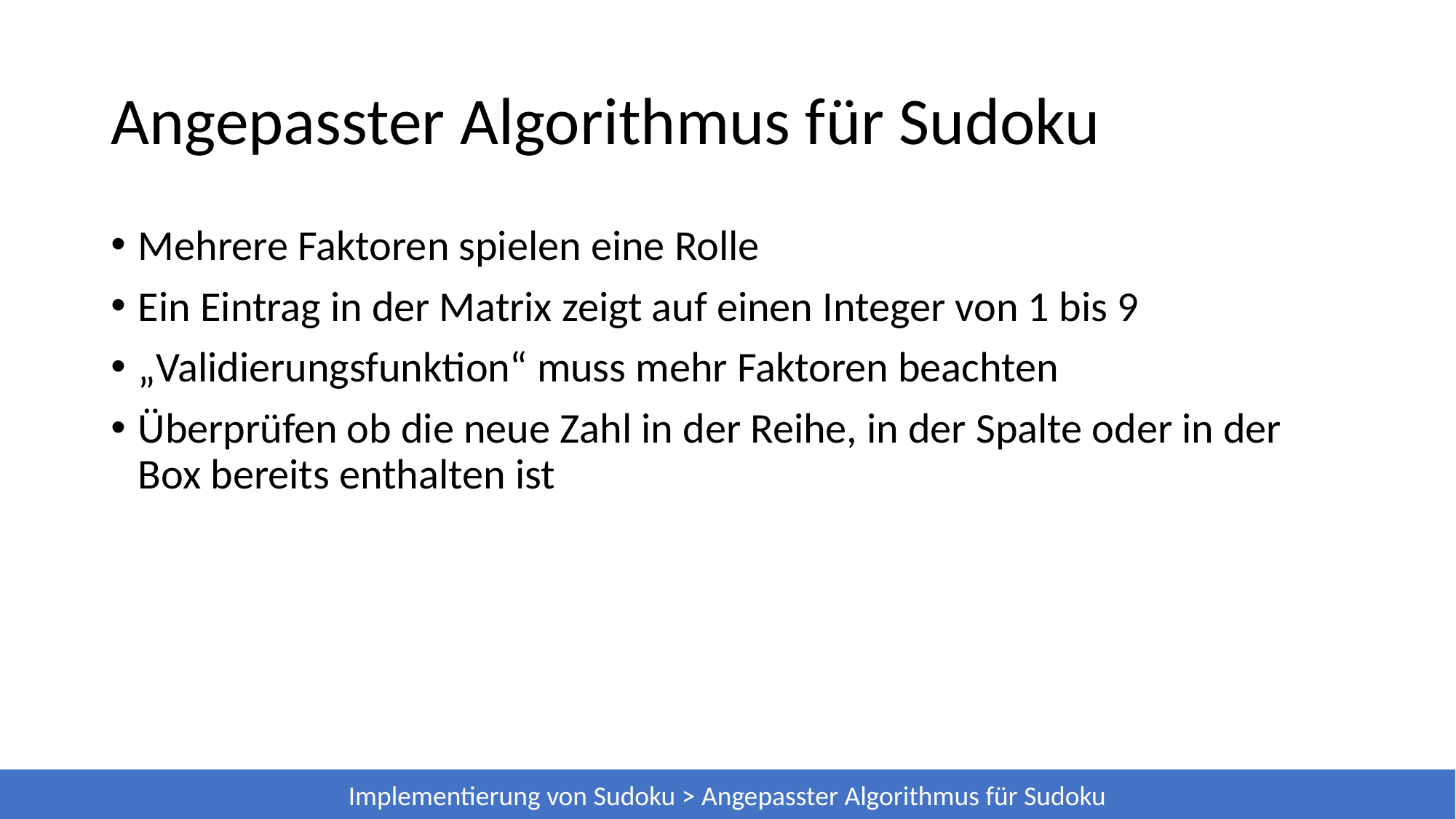

# Angepasster Algorithmus für Sudoku
Mehrere Faktoren spielen eine Rolle
Ein Eintrag in der Matrix zeigt auf einen Integer von 1 bis 9
„Validierungsfunktion“ muss mehr Faktoren beachten
Überprüfen ob die neue Zahl in der Reihe, in der Spalte oder in der Box bereits enthalten ist
Implementierung von Sudoku > Angepasster Algorithmus für Sudoku